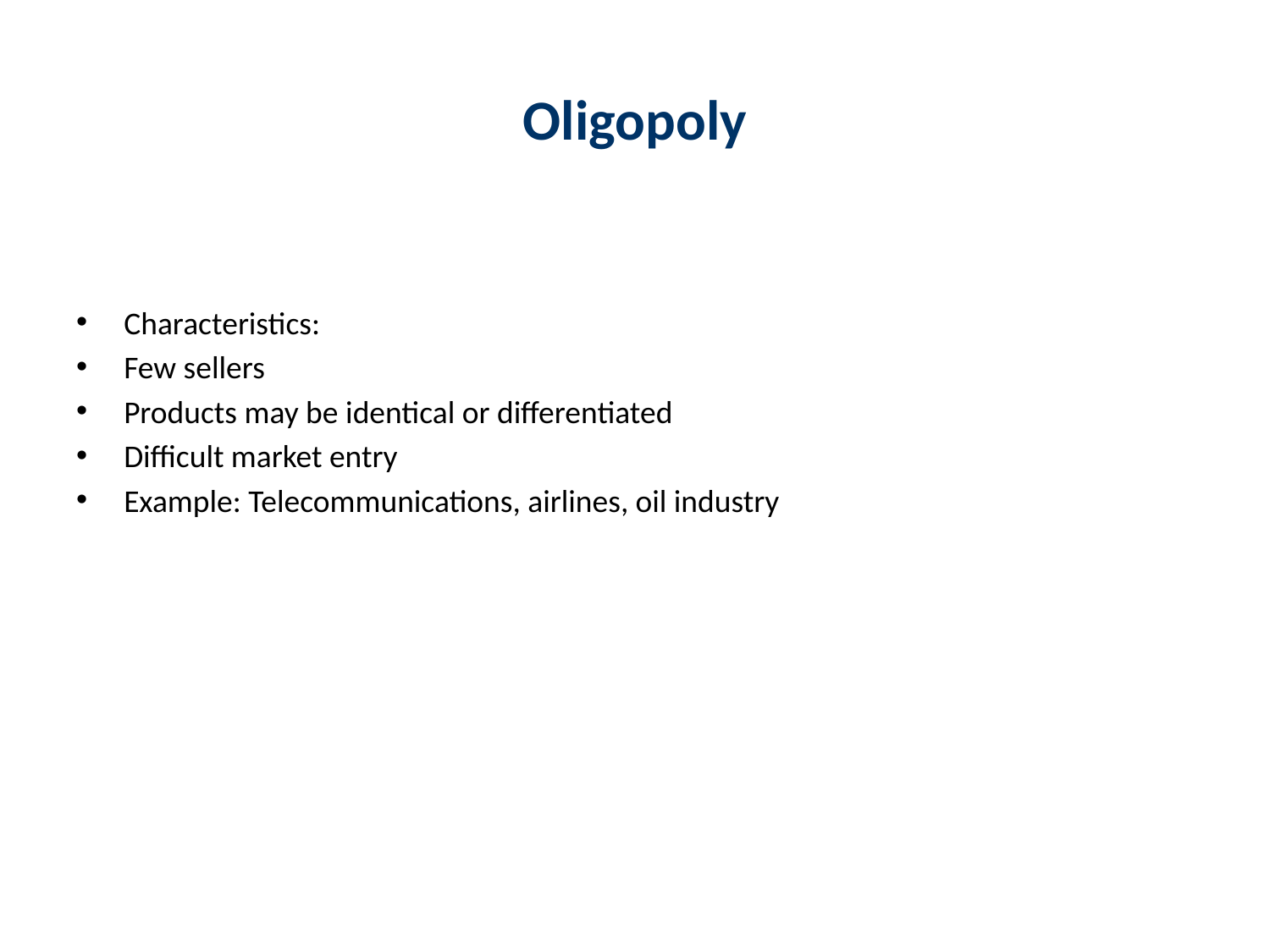

# Oligopoly

Characteristics:
Few sellers
Products may be identical or differentiated
Difficult market entry
Example: Telecommunications, airlines, oil industry